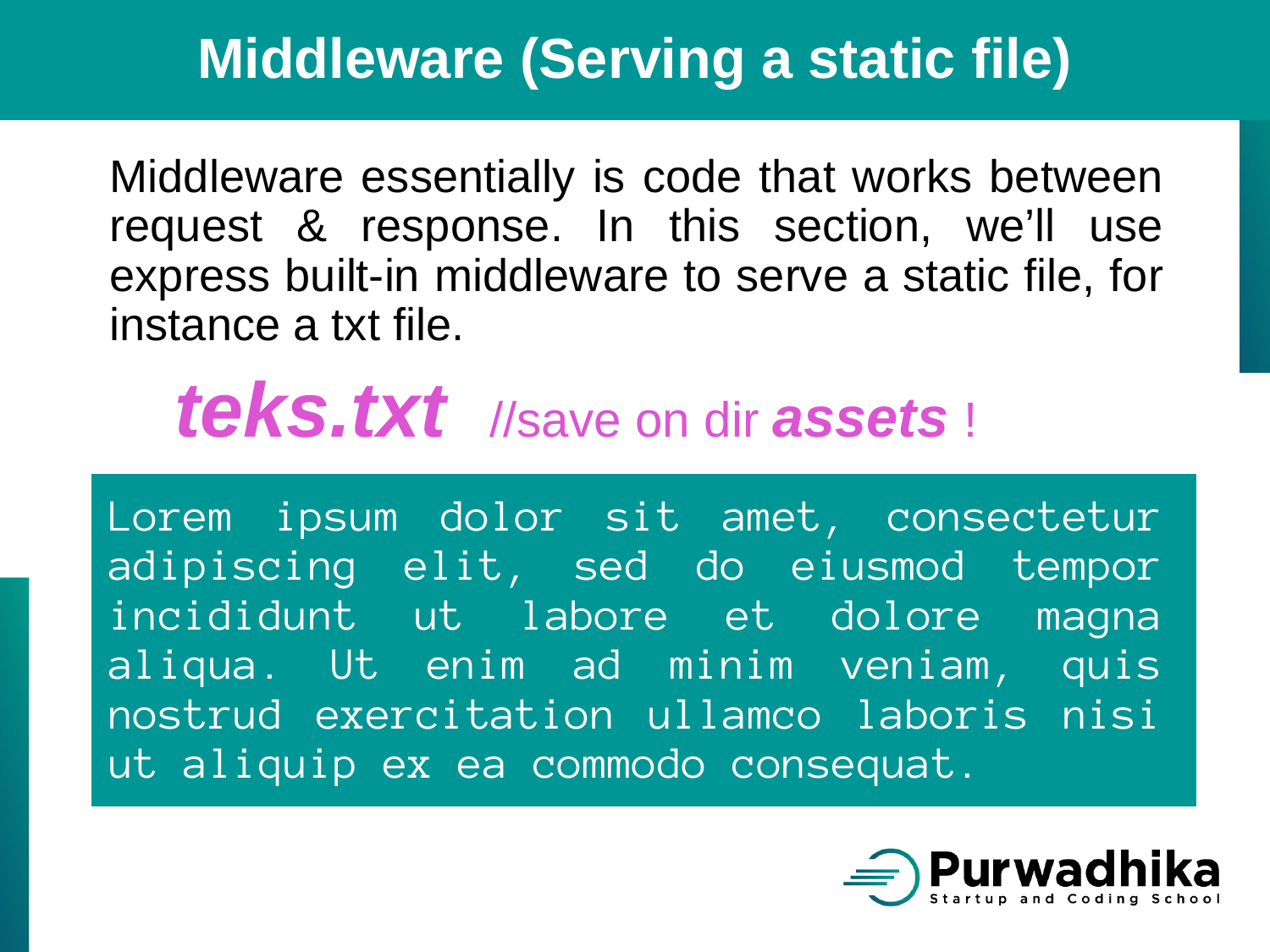

Middleware (Serving a static file)
Middleware essentially is code that works between request & response. In this section, we’ll use express built-in middleware to serve a static file, for instance a txt file.

   teks.txt  //save on dir assets !

Lorem ipsum dolor sit amet, consectetur adipiscing elit, sed do eiusmod tempor incididunt ut labore et dolore magna aliqua. Ut enim ad minim veniam, quis nostrud exercitation ullamco laboris nisi ut aliquip ex ea commodo consequat.